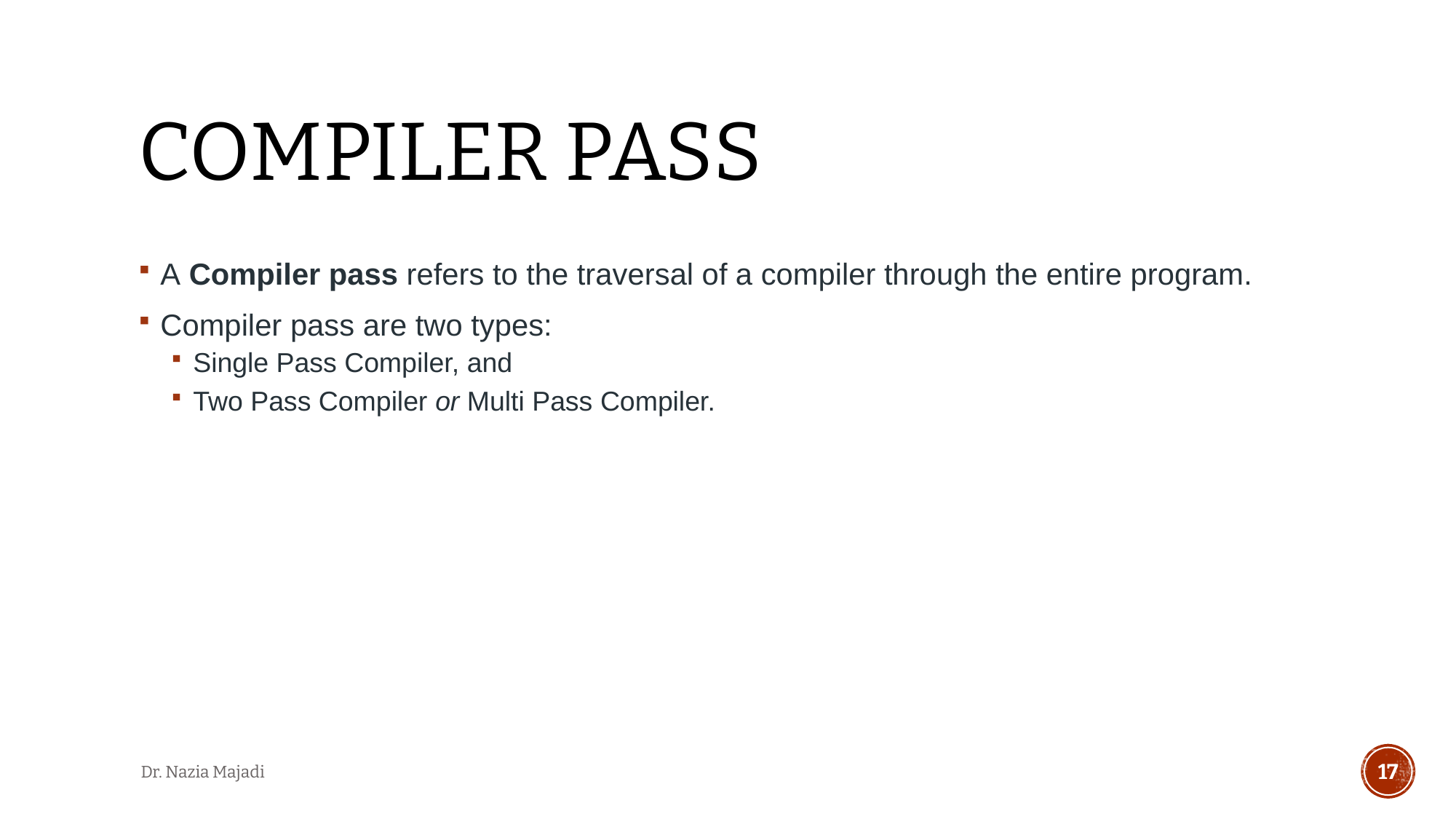

# Compiler pass
A Compiler pass refers to the traversal of a compiler through the entire program.
Compiler pass are two types:
Single Pass Compiler, and
Two Pass Compiler or Multi Pass Compiler.
Dr. Nazia Majadi
17